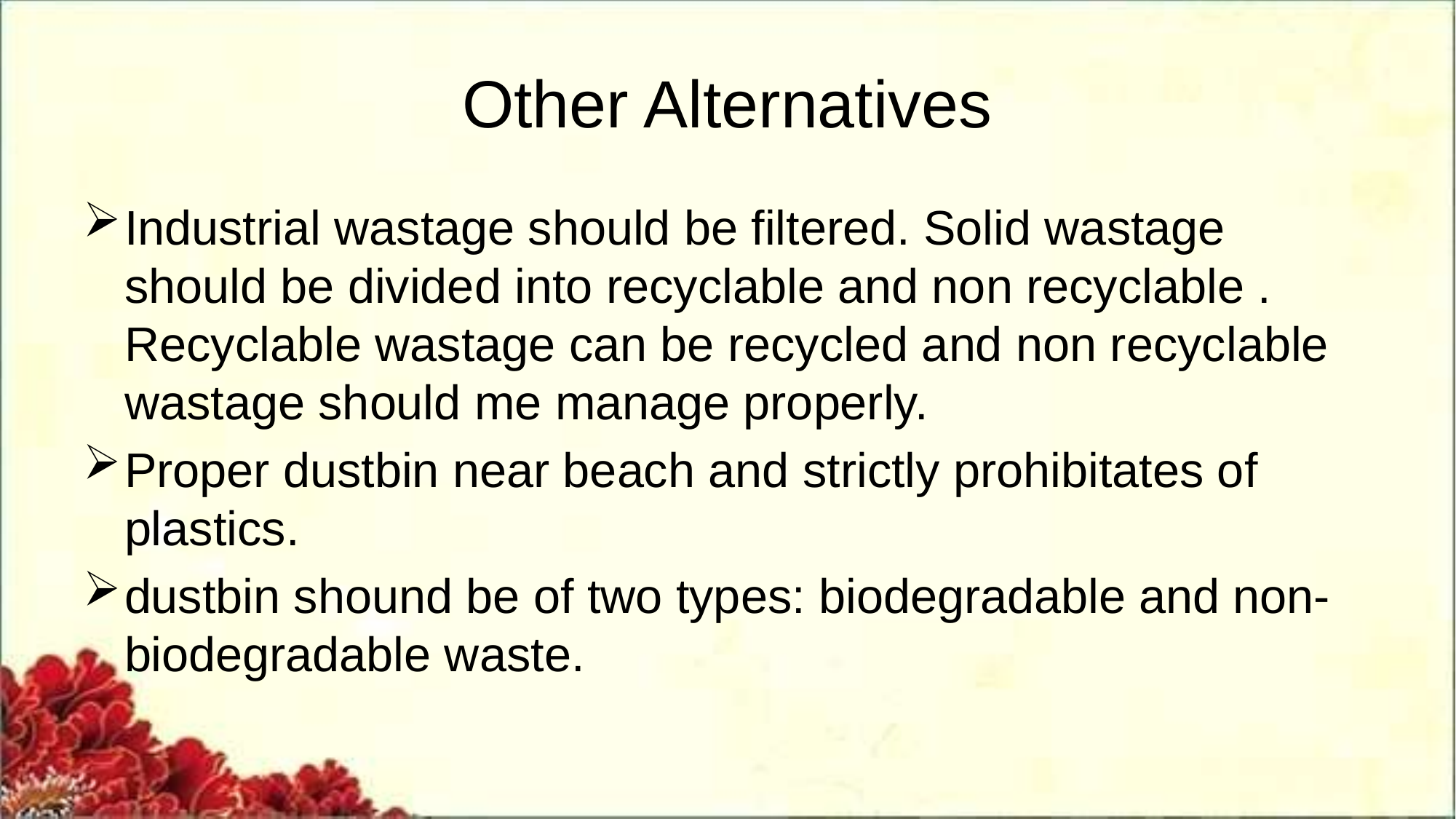

# Other Alternatives
Industrial wastage should be filtered. Solid wastage should be divided into recyclable and non recyclable . Recyclable wastage can be recycled and non recyclable wastage should me manage properly.
Proper dustbin near beach and strictly prohibitates of plastics.
dustbin shound be of two types: biodegradable and non-biodegradable waste.